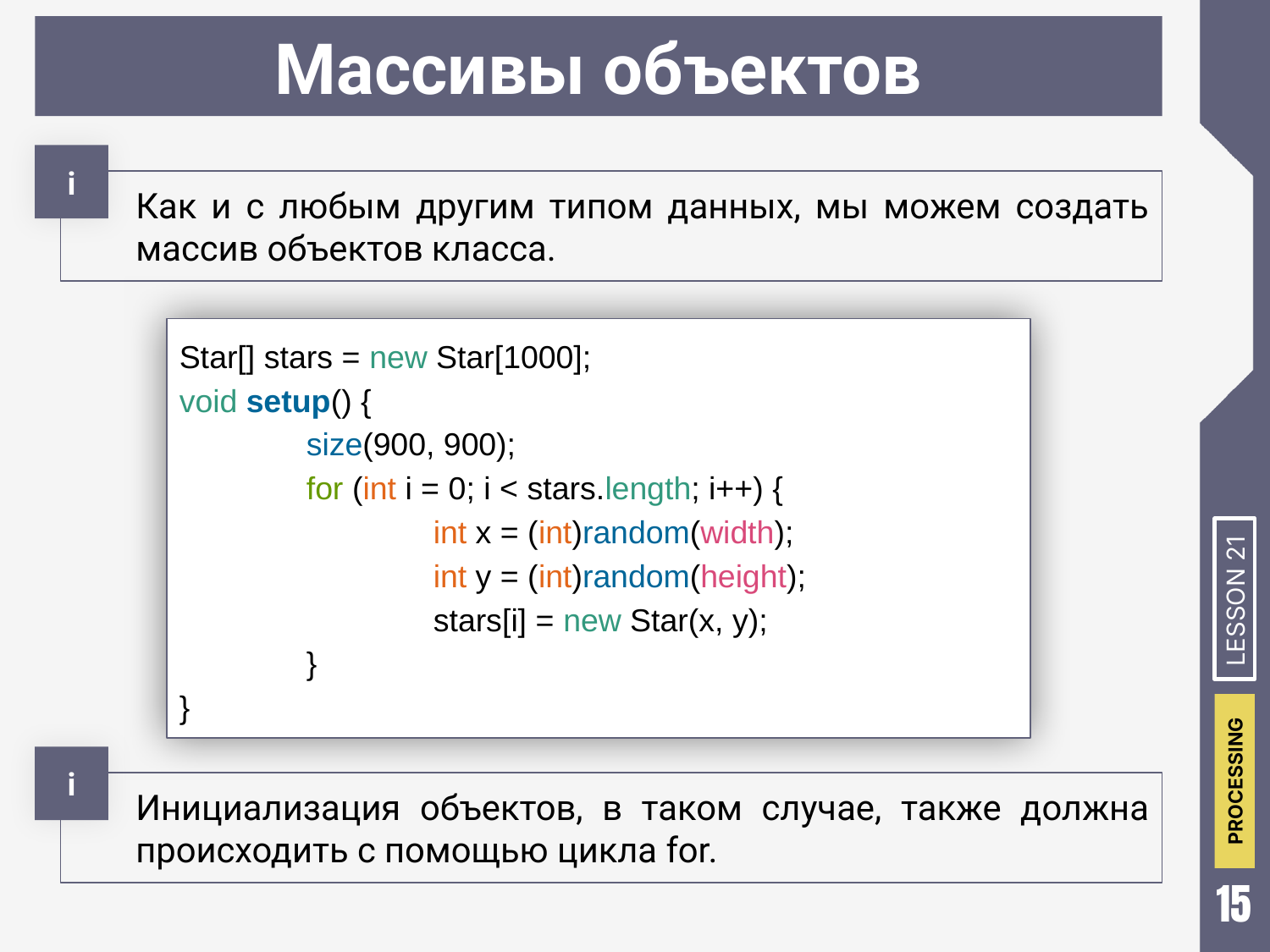

Массивы объектов
і
Как и с любым другим типом данных, мы можем создать массив объектов класса.
Star[] stars = new Star[1000];
void setup() {
	size(900, 900);
	for (int i = 0; i < stars.length; i++) {
		int x = (int)random(width);
		int y = (int)random(height);
		stars[i] = new Star(x, y);
	}
}
LESSON 21
і
Инициализация объектов, в таком случае, также должна происходить с помощью цикла for.
15